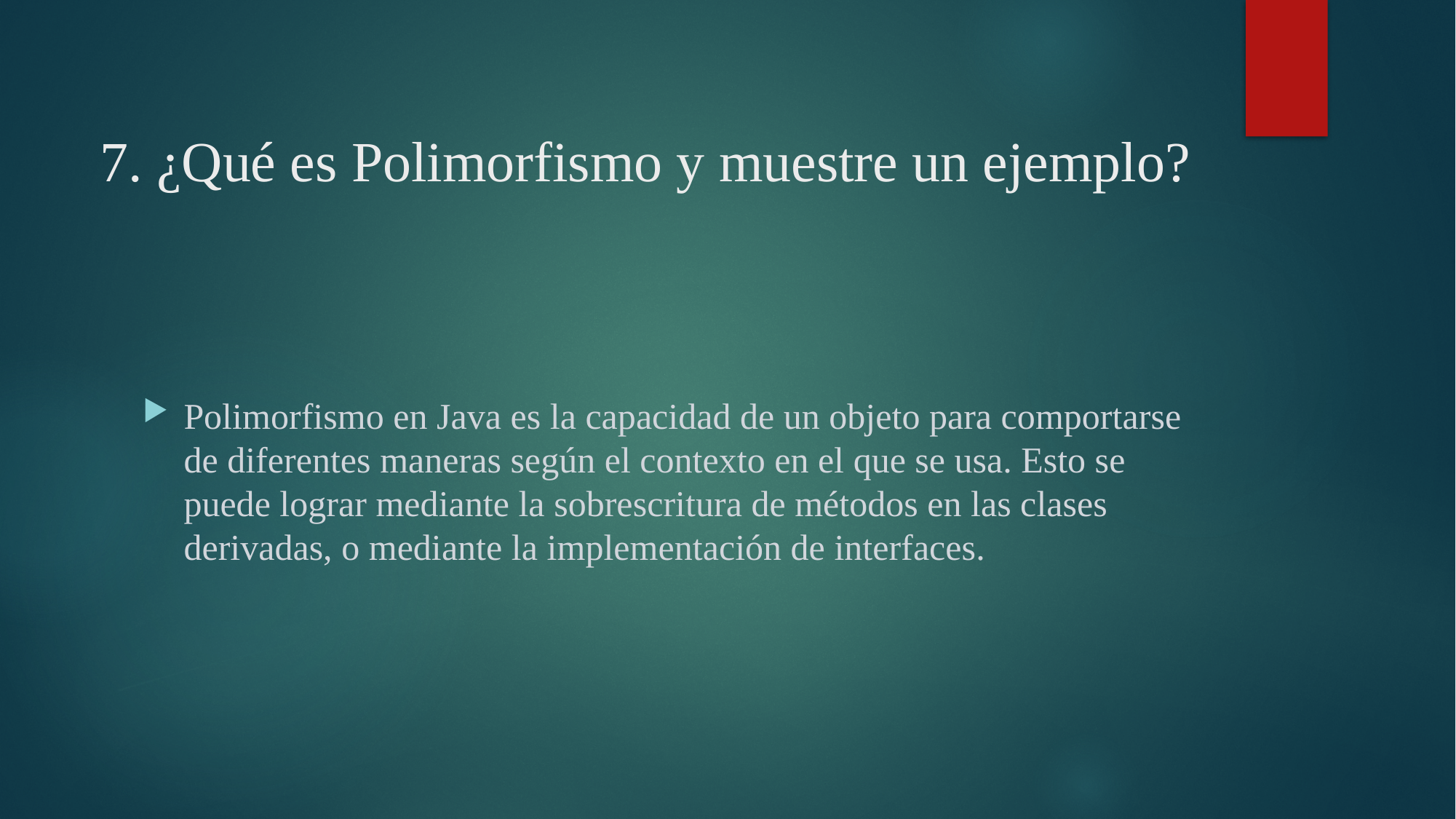

# 7. ¿Qué es Polimorfismo y muestre un ejemplo?
Polimorfismo en Java es la capacidad de un objeto para comportarse de diferentes maneras según el contexto en el que se usa. Esto se puede lograr mediante la sobrescritura de métodos en las clases derivadas, o mediante la implementación de interfaces.